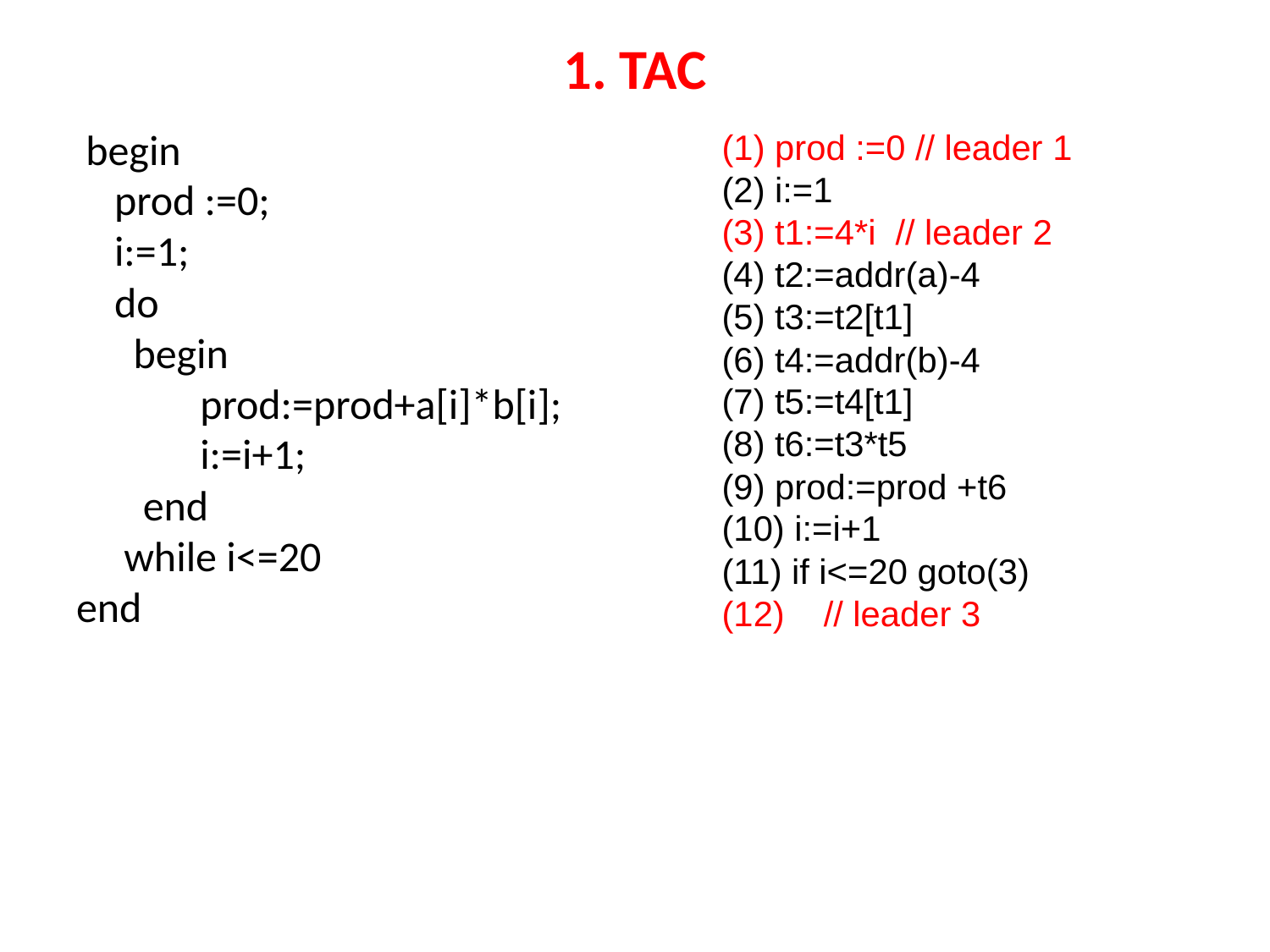

# 1. TAC

(1) prod :=0 // leader 1
(2) i:=1
(3) t1:=4*i  // leader 2
(4) t2:=addr(a)-4
(5) t3:=t2[t1]
(6) t4:=addr(b)-4
(7) t5:=t4[t1]
(8) t6:=t3*t5
(9) prod:=prod +t6
(10) i:=i+1
(11) if i<=20 goto(3)
(12)    // leader 3

 begin
    prod :=0;
    i:=1;
    do
      begin
             prod:=prod+a[i]*b[i];
             i:=i+1;
       end
     while i<=20
end